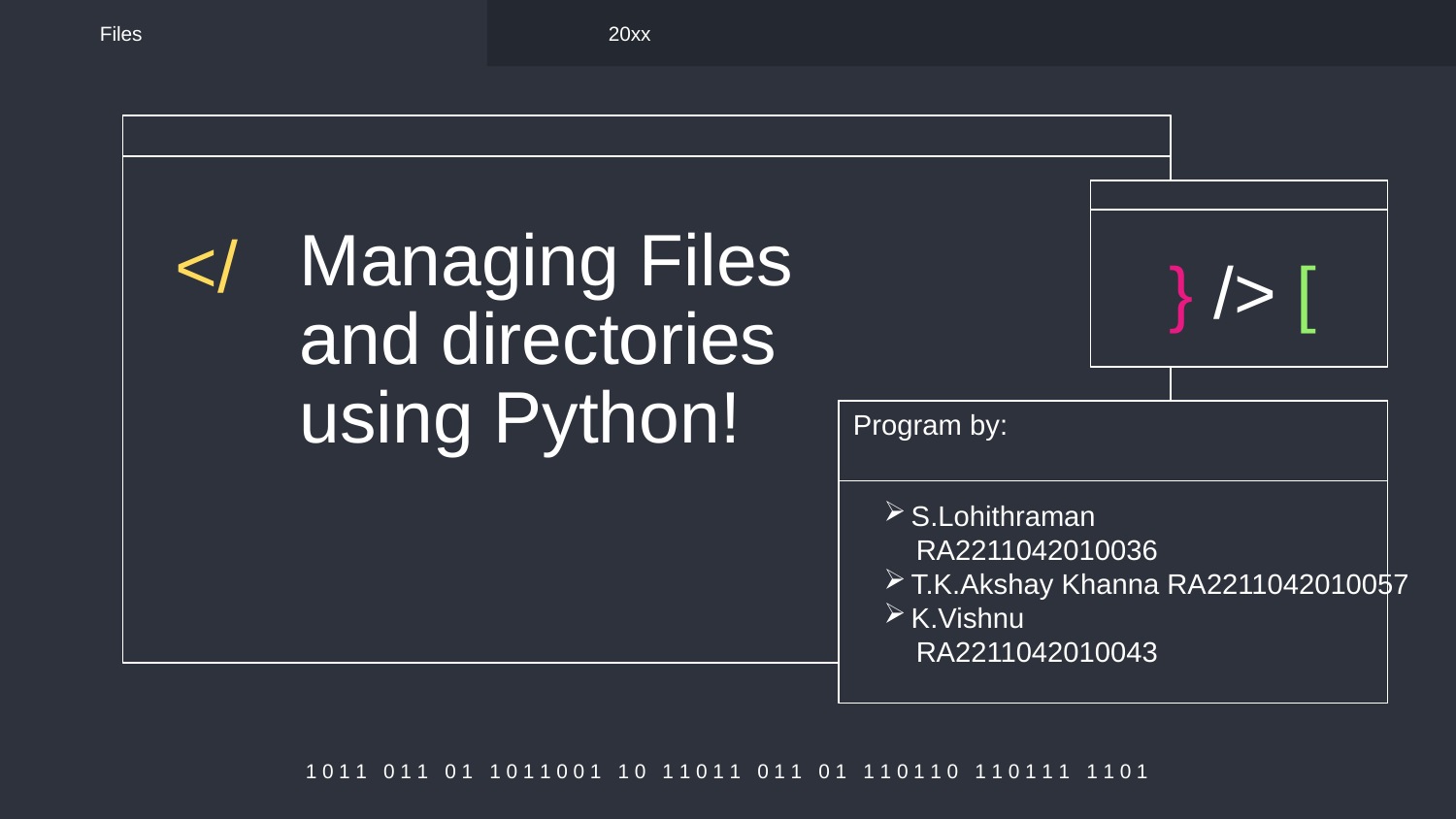

Files
20xx

# Managing Files and directories using Python!
</
} /> [

Program by:

S.Lohithraman
    RA2211042010036
T.K.Akshay Khanna RA2211042010057
K.Vishnu
    RA2211042010043